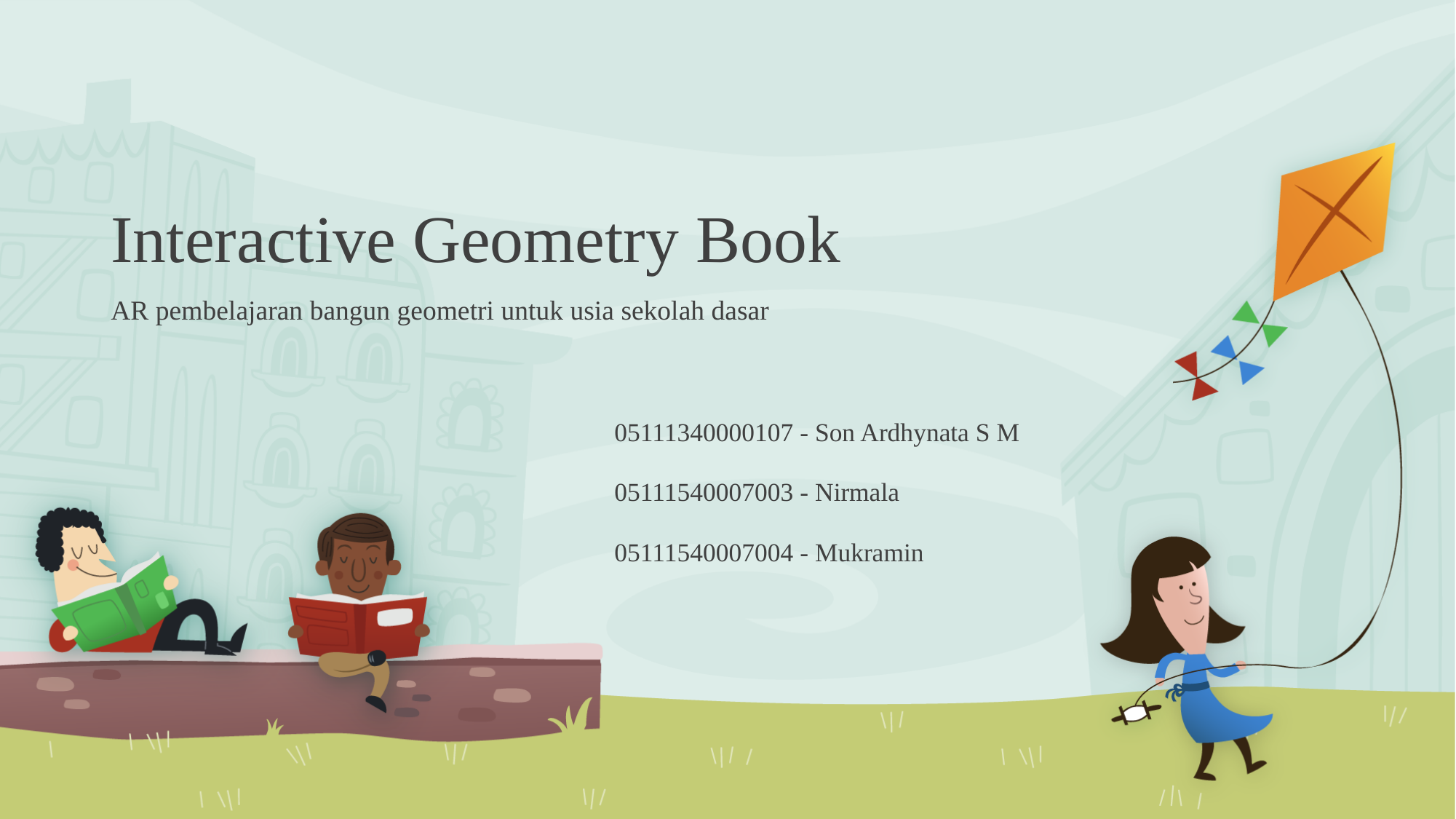

# Interactive Geometry Book
AR pembelajaran bangun geometri untuk usia sekolah dasar
05111340000107 - Son Ardhynata S M
05111540007003 - Nirmala
05111540007004 - Mukramin